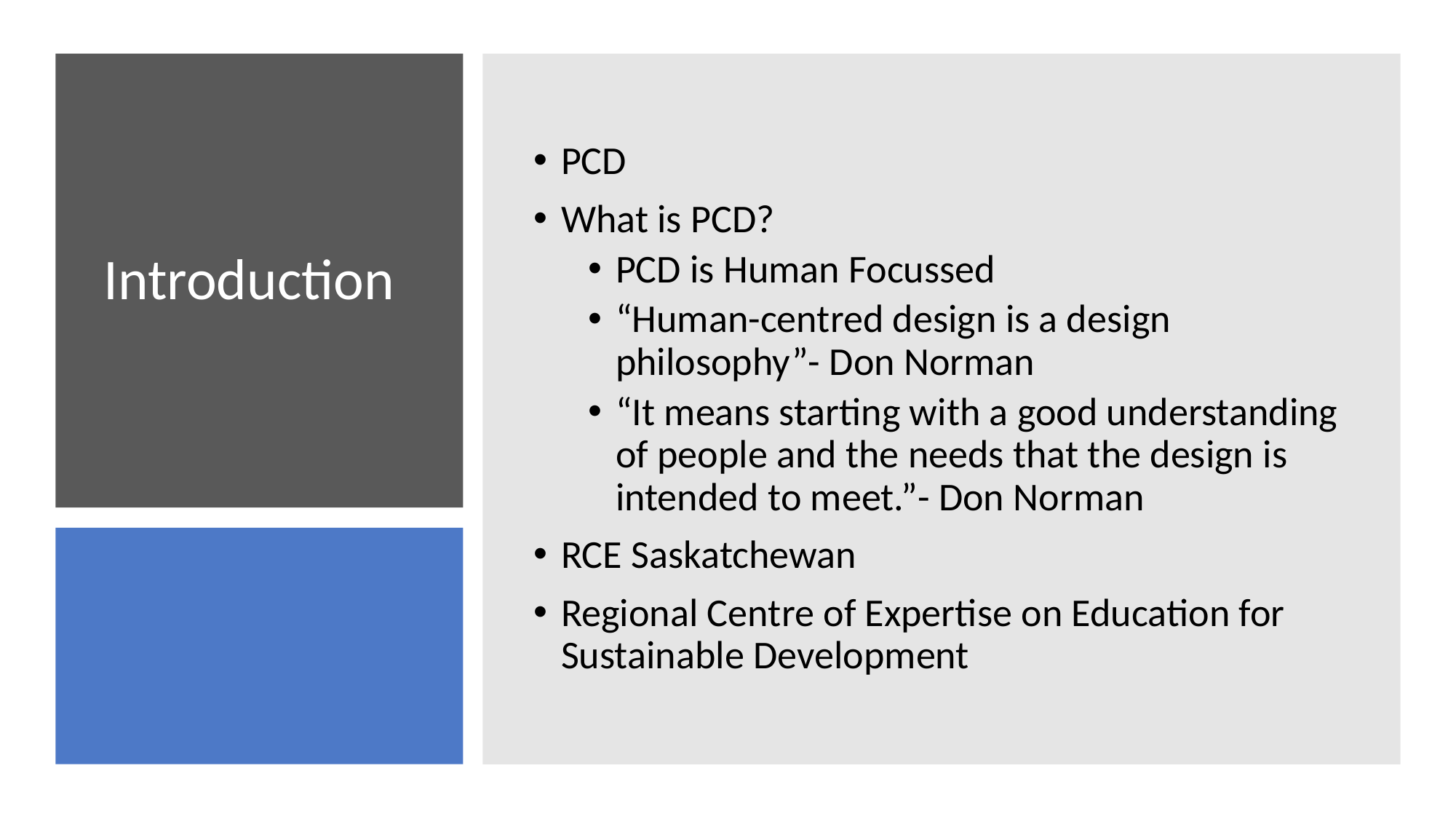

PCD
What is PCD?
PCD is Human Focussed
“Human-centred design is a design philosophy”- Don Norman
“It means starting with a good understanding of people and the needs that the design is intended to meet.”- Don Norman
RCE Saskatchewan
Regional Centre of Expertise on Education for Sustainable Development
# Introduction